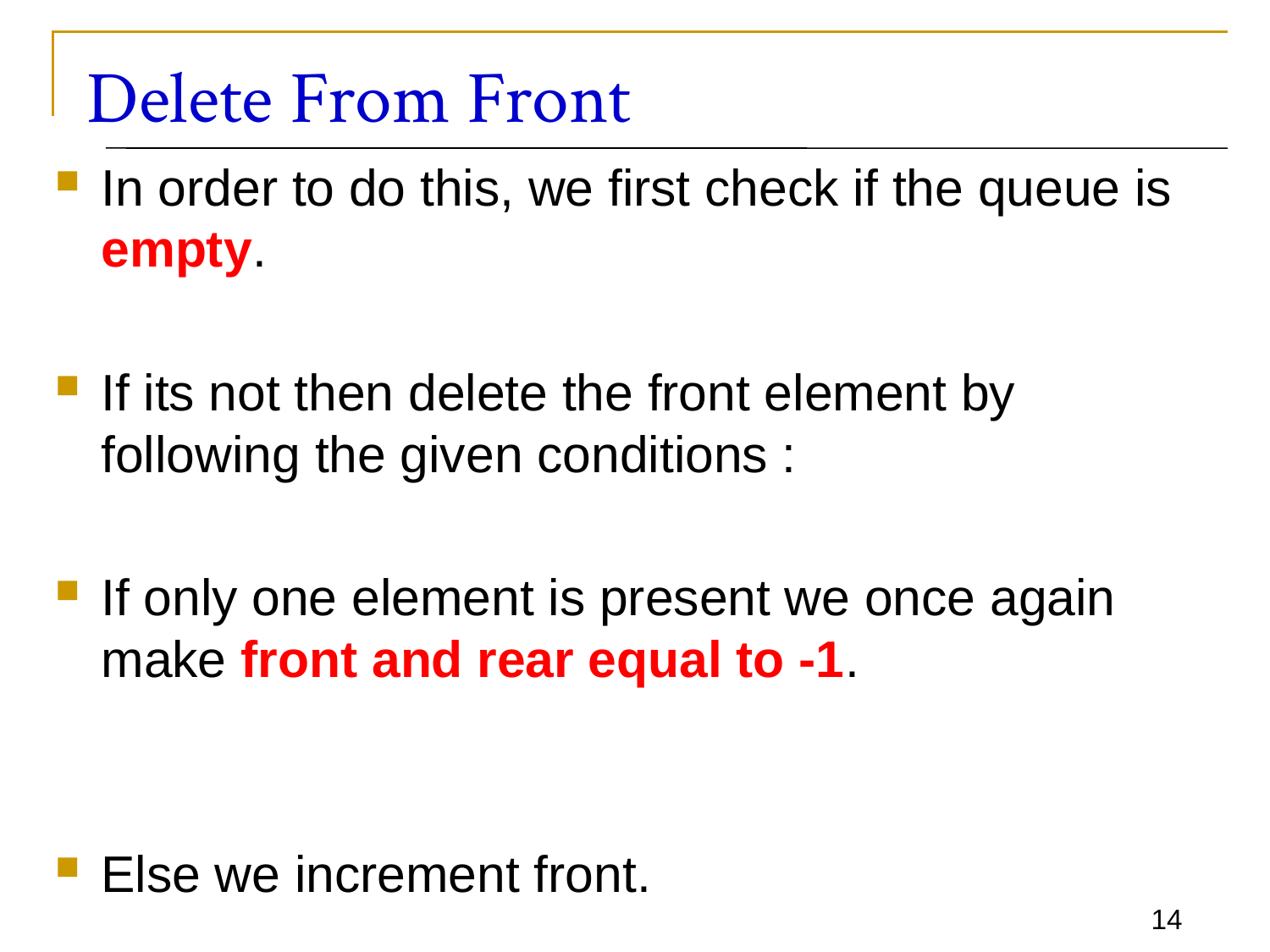

# Delete From Front
In order to do this, we first check if the queue is empty.

If its not then delete the front element by following the given conditions :

If only one element is present we once again make front and rear equal to -1.

Else we increment front.